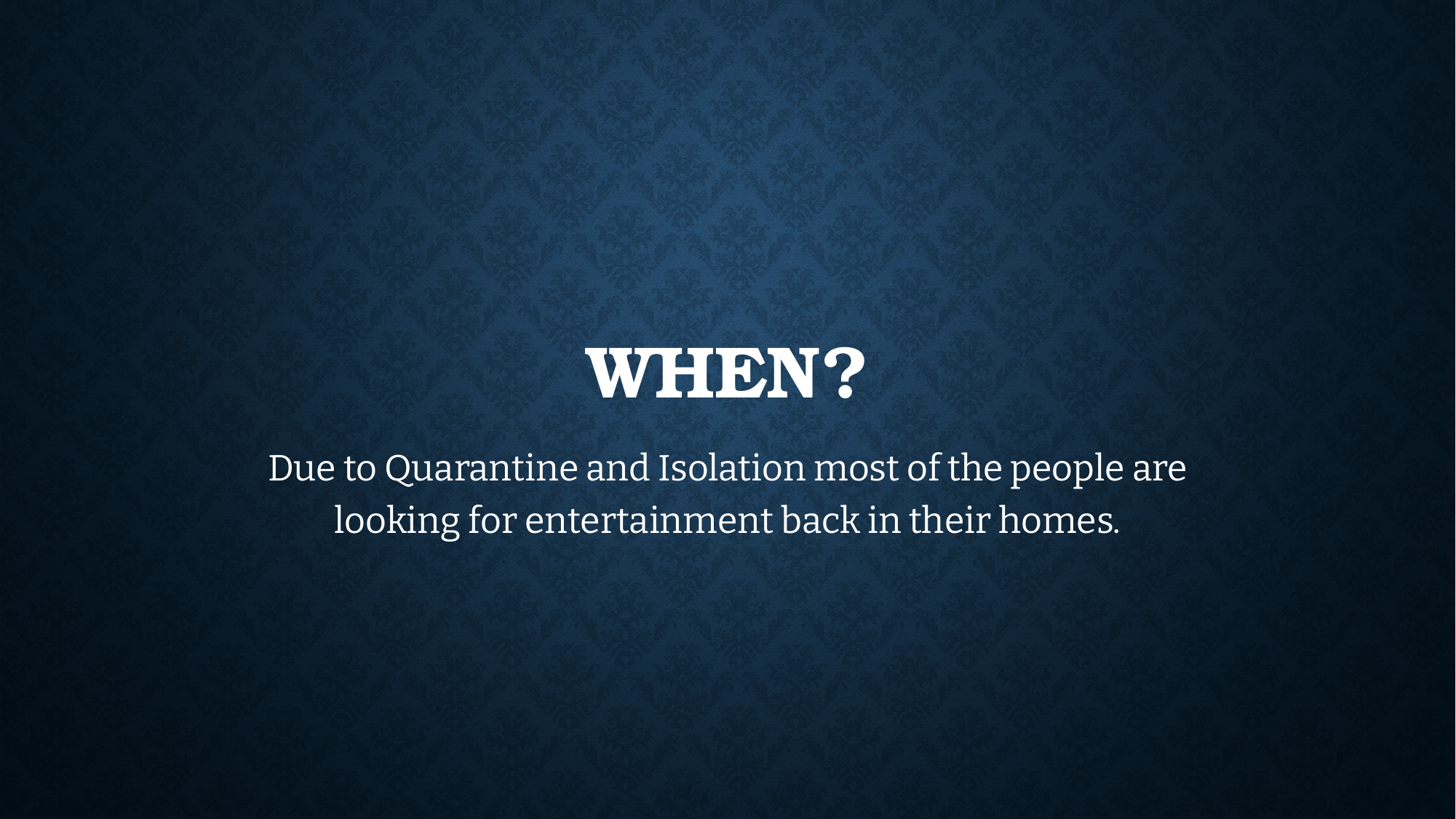

# WHEN?
Due to Quarantine and Isolation most of the people are looking for entertainment back in their homes.